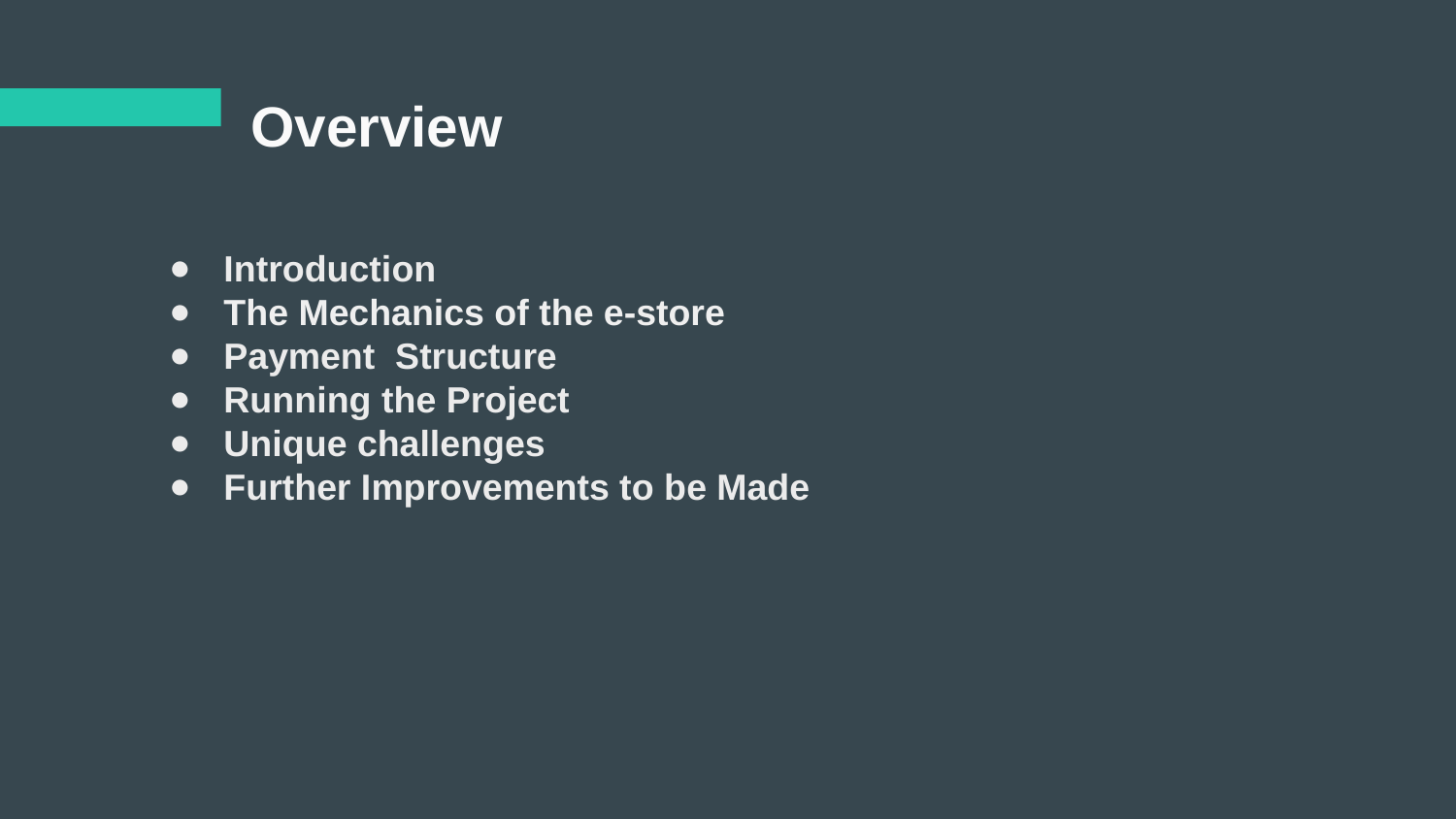

# Overview

Introduction
The Mechanics of the e-store
Payment  Structure
Running the Project
Unique challenges
Further Improvements to be Made